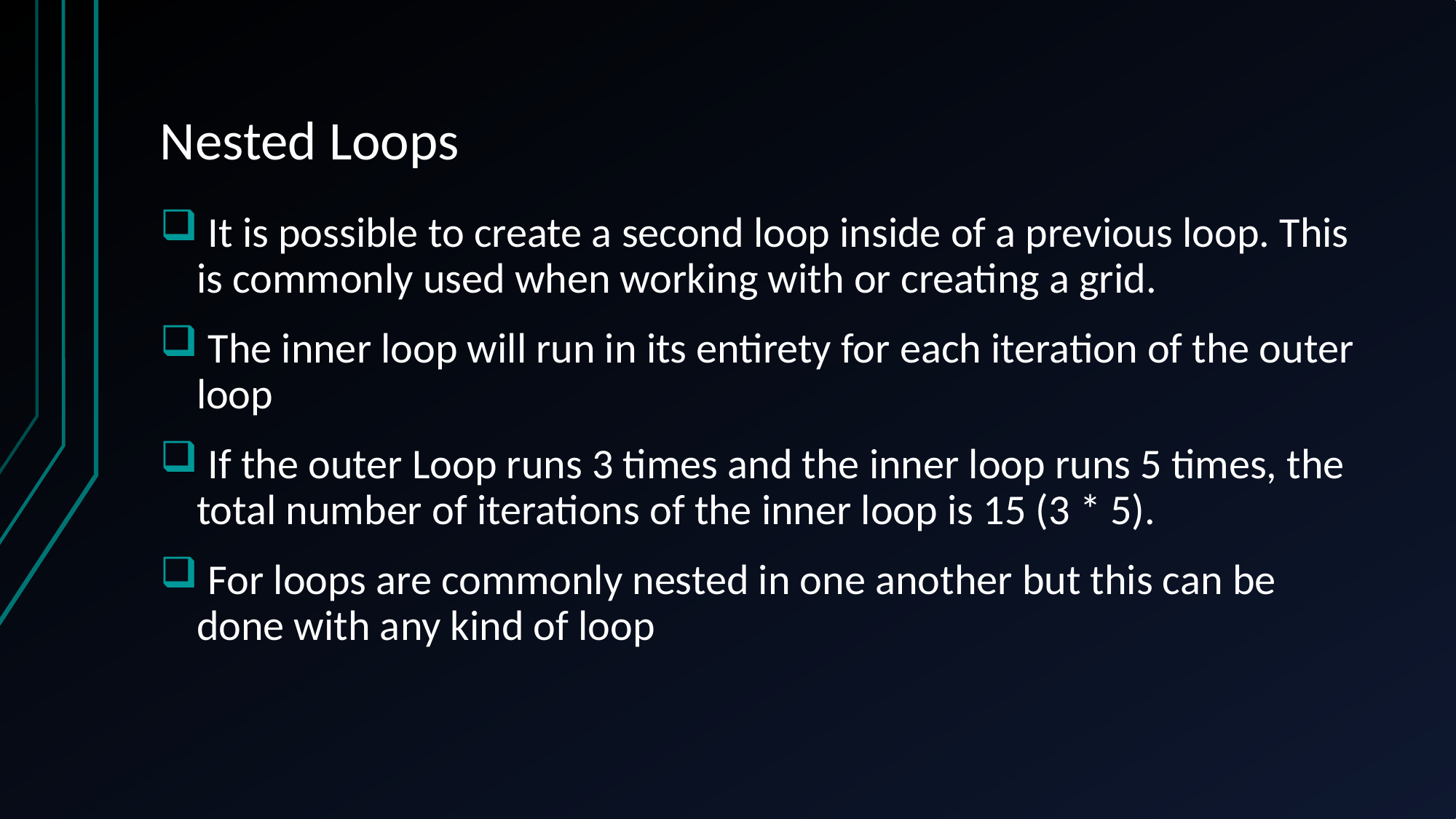

# Nested Loops
 It is possible to create a second loop inside of a previous loop. This is commonly used when working with or creating a grid.
 The inner loop will run in its entirety for each iteration of the outer loop
 If the outer Loop runs 3 times and the inner loop runs 5 times, the total number of iterations of the inner loop is 15 (3 * 5).
 For loops are commonly nested in one another but this can be done with any kind of loop